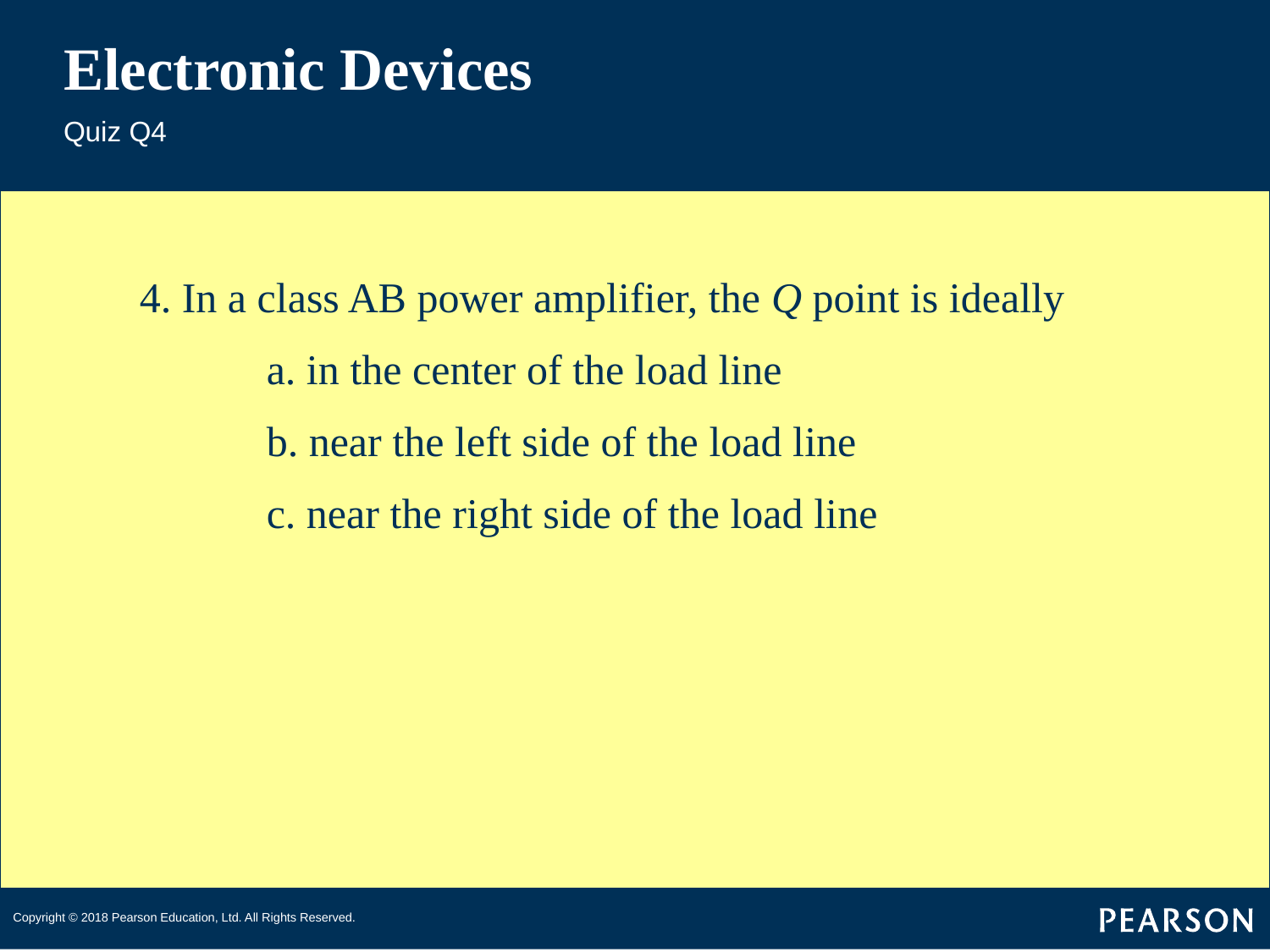

# Electronic Devices
Quiz Q4

4. In a class AB power amplifier, the Q point is ideally
	a. in the center of the load line
	b. near the left side of the load line
	c. near the right side of the load line